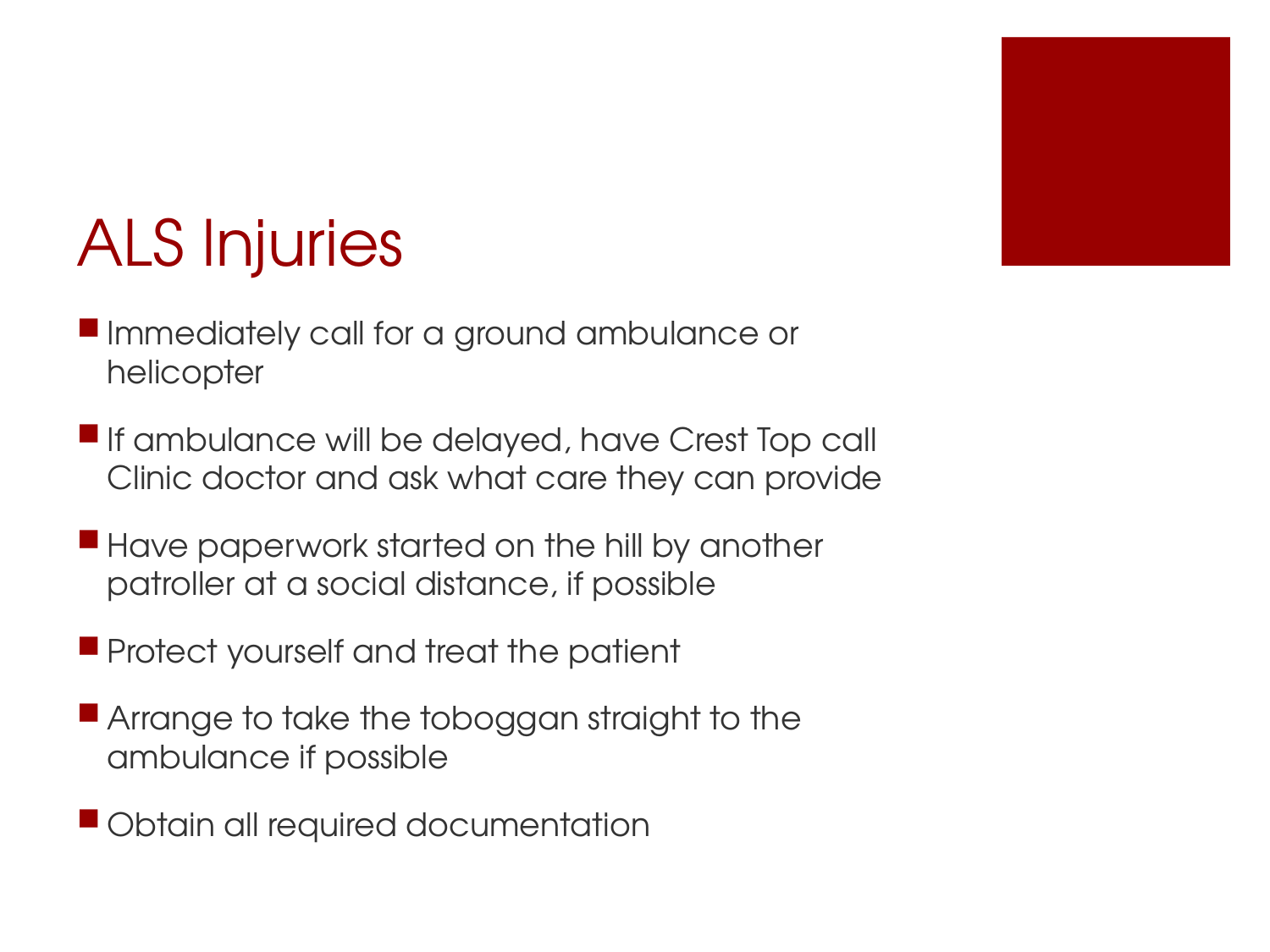

# ALS Injuries
Immediately call for a ground ambulance or helicopter
If ambulance will be delayed, have Crest Top call Clinic doctor and ask what care they can provide
Have paperwork started on the hill by another patroller at a social distance, if possible
Protect yourself and treat the patient
Arrange to take the toboggan straight to the ambulance if possible
Obtain all required documentation